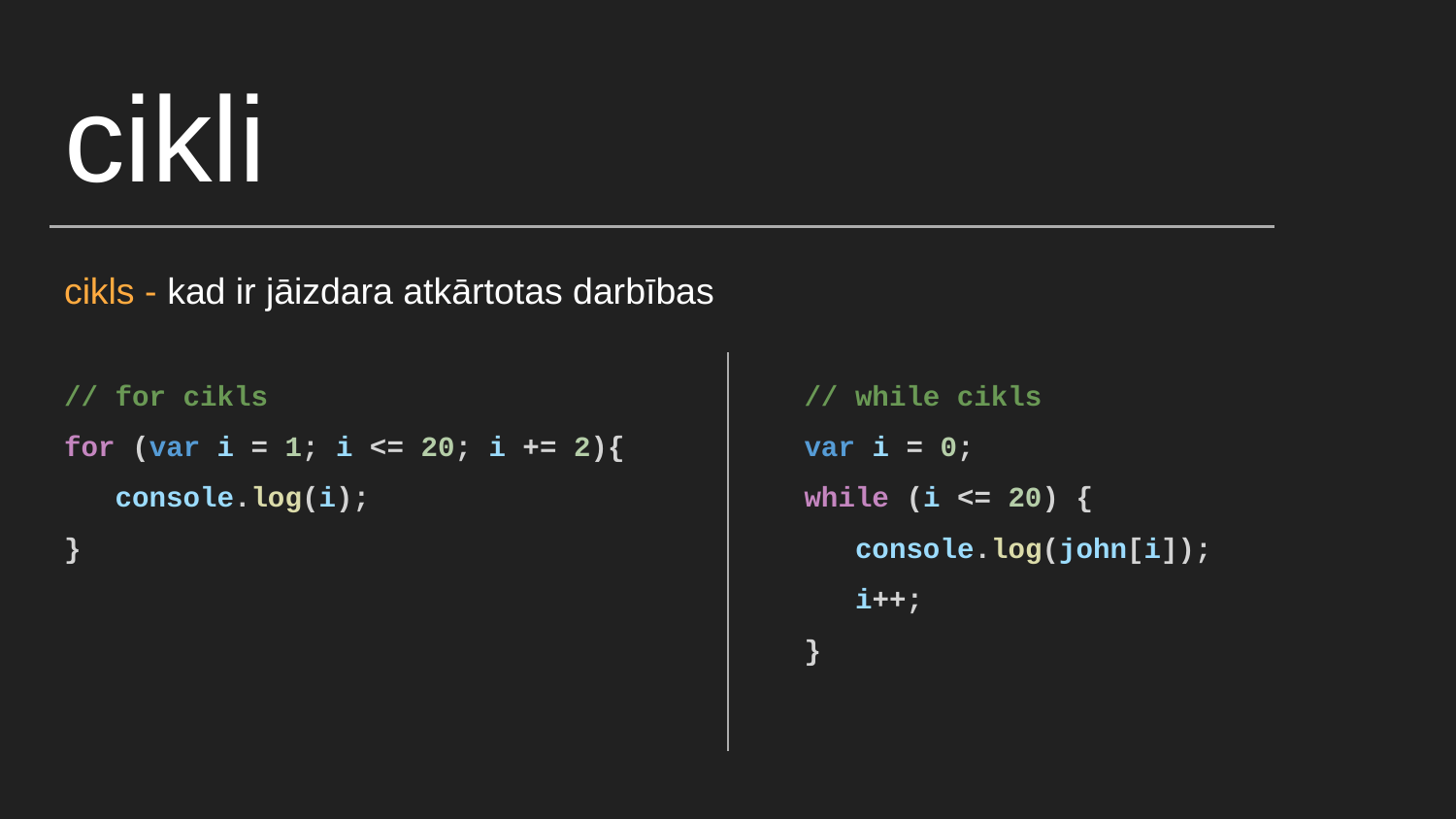

cikli
cikls - kad ir jāizdara atkārtotas darbības
// for cikls
for (var i = 1; i <= 20; i += 2){
   console.log(i);
}
// while cikls
var i = 0;
while (i <= 20) {
   console.log(john[i]);
   i++;
}